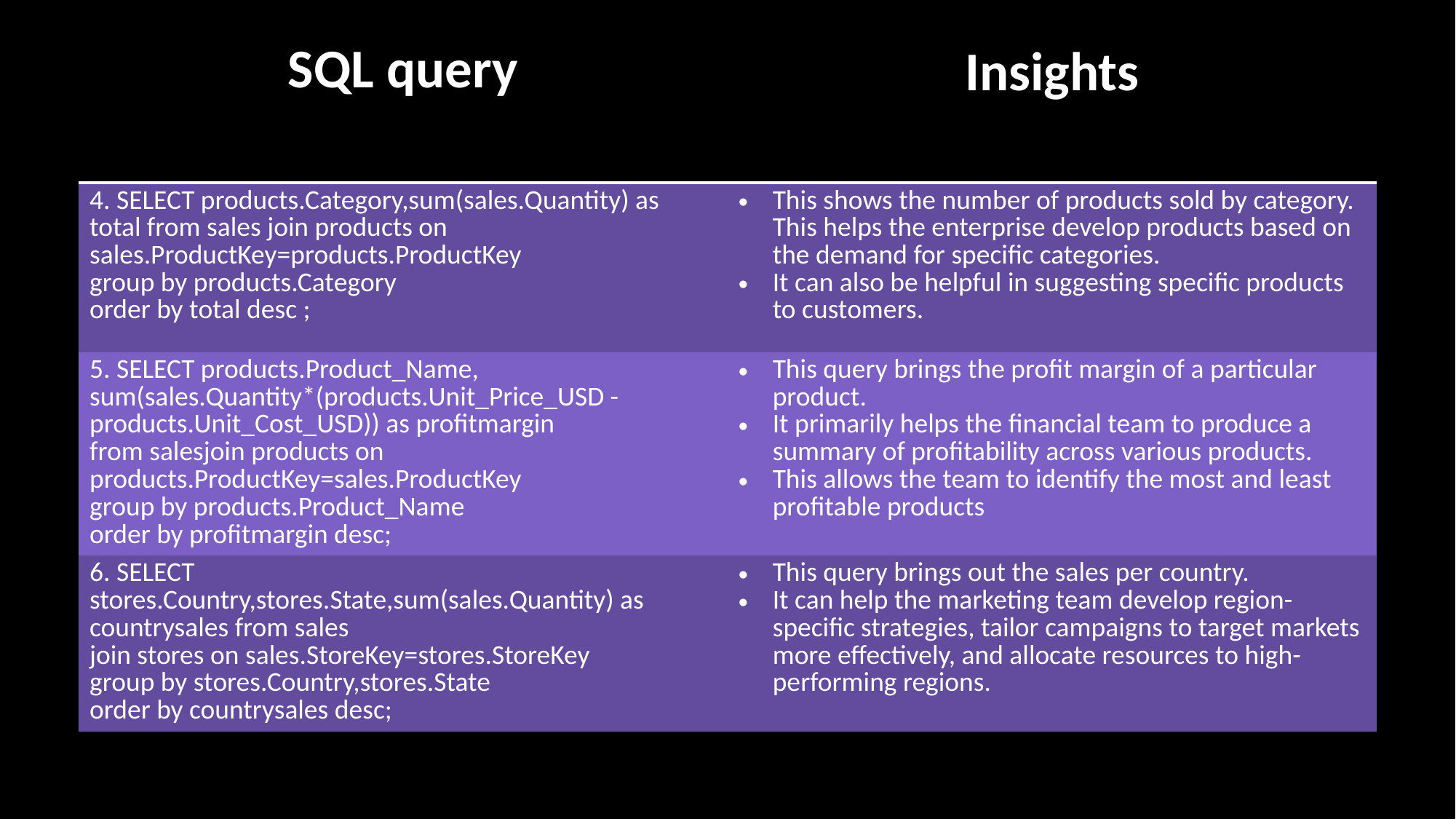

| SQL query | Insights |
| --- | --- |
| 4. SELECT products.Category,sum(sales.Quantity) as total from sales join products on sales.ProductKey=products.ProductKey group by products.Category order by total desc ; | This shows the number of products sold by category. This helps the enterprise develop products based on the demand for specific categories. It can also be helpful in suggesting specific products to customers. |
| 5. SELECT products.Product\_Name, sum(sales.Quantity\*(products.Unit\_Price\_USD - products.Unit\_Cost\_USD)) as profitmargin from salesjoin products on products.ProductKey=sales.ProductKey group by products.Product\_Name order by profitmargin desc; | This query brings the profit margin of a particular product. It primarily helps the financial team to produce a summary of profitability across various products. This allows the team to identify the most and least profitable products |
| 6. SELECT stores.Country,stores.State,sum(sales.Quantity) as countrysales from sales join stores on sales.StoreKey=stores.StoreKey group by stores.Country,stores.State order by countrysales desc; | This query brings out the sales per country. It can help the marketing team develop region-specific strategies, tailor campaigns to target markets more effectively, and allocate resources to high-performing regions. |